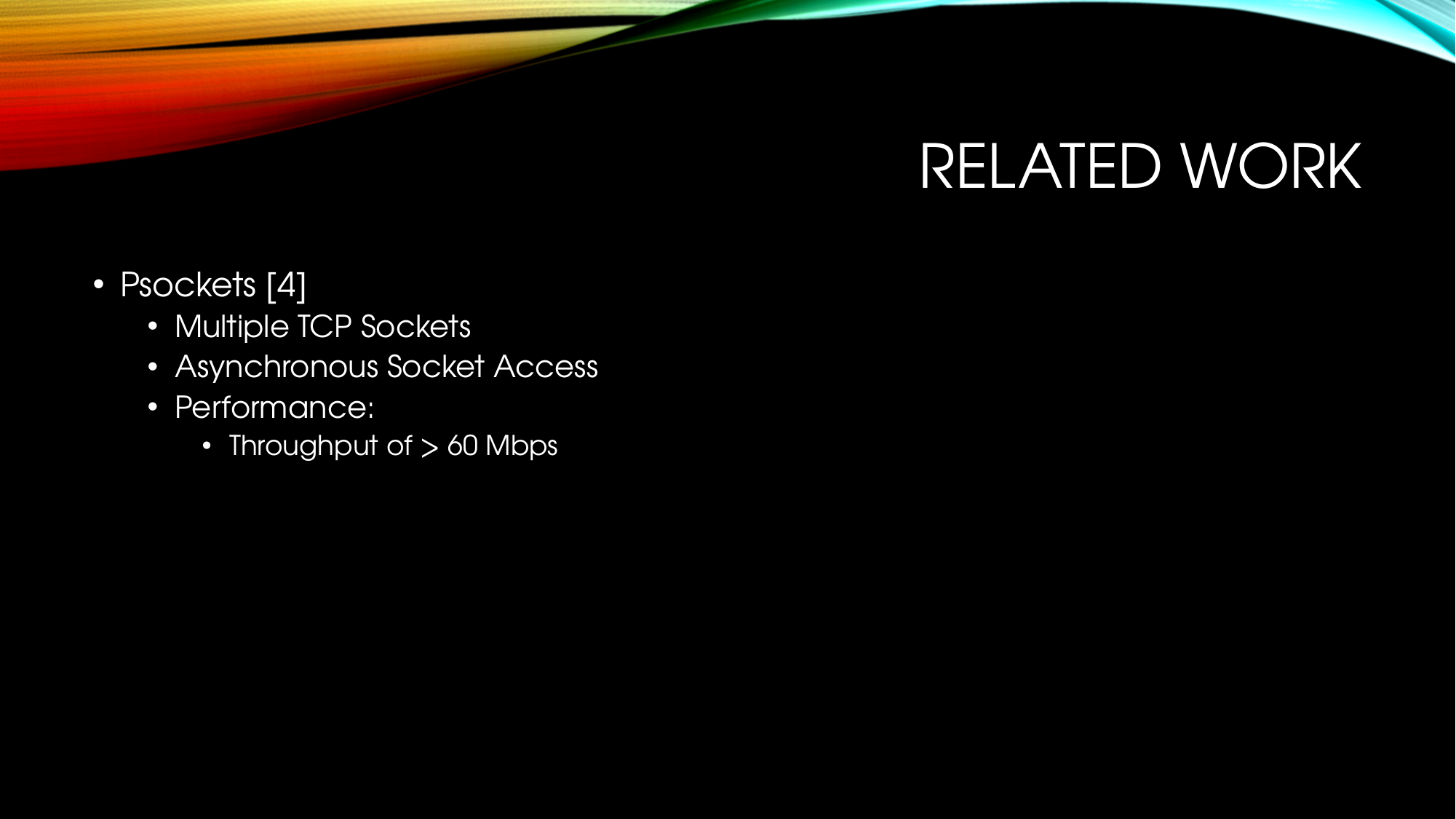

# Related Work
Psockets [4]
Multiple TCP Sockets
Asynchronous Socket Access
Performance:
Throughput of > 60 Mbps